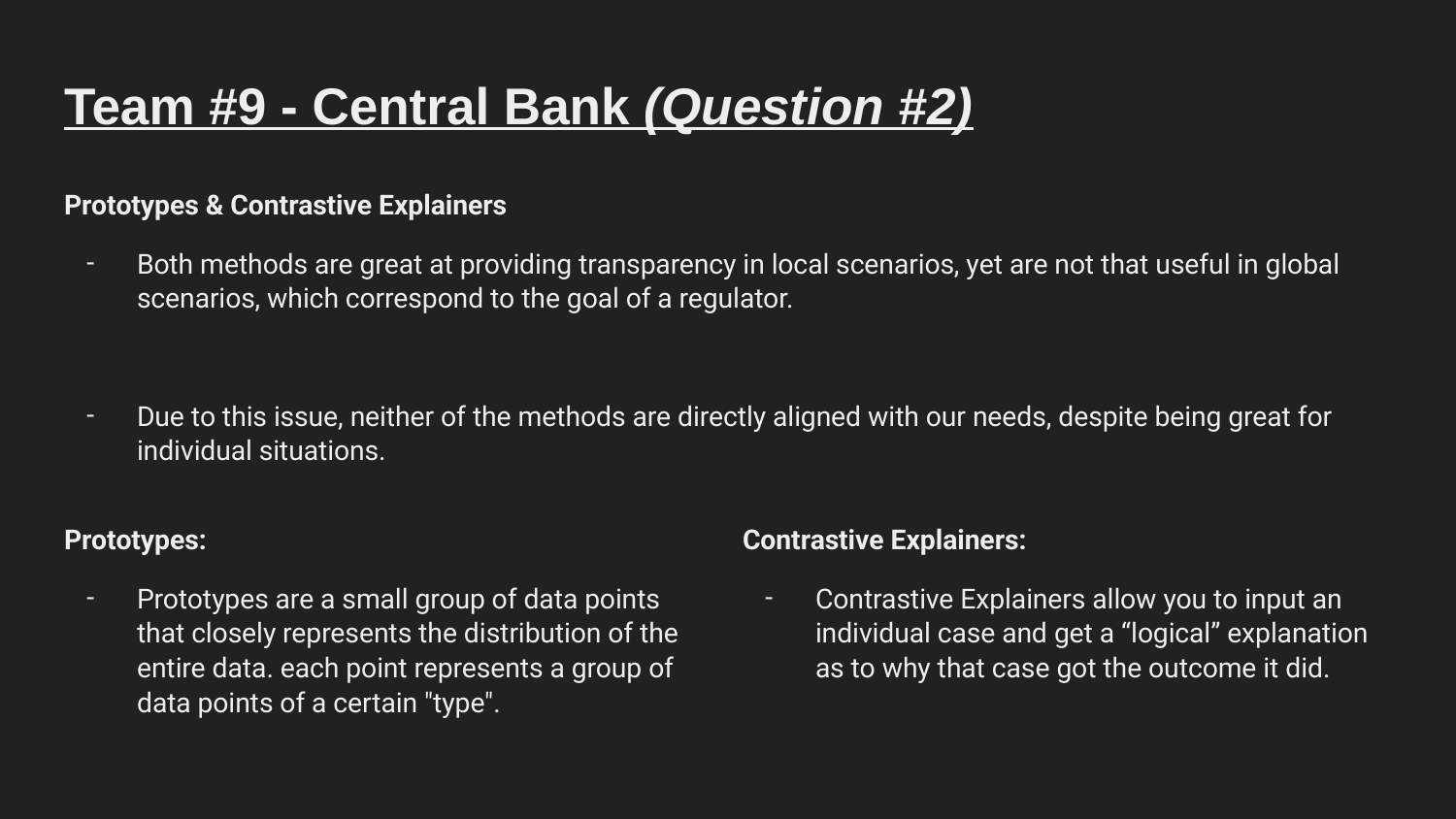

# Team #9 - Central Bank (Question #2)
Prototypes & Contrastive Explainers
Both methods are great at providing transparency in local scenarios, yet are not that useful in global scenarios, which correspond to the goal of a regulator.

Due to this issue, neither of the methods are directly aligned with our needs, despite being great for individual situations.
Prototypes:
Prototypes are a small group of data points that closely represents the distribution of the entire data. each point represents a group of data points of a certain "type".
Contrastive Explainers:
Contrastive Explainers allow you to input an individual case and get a “logical” explanation as to why that case got the outcome it did.